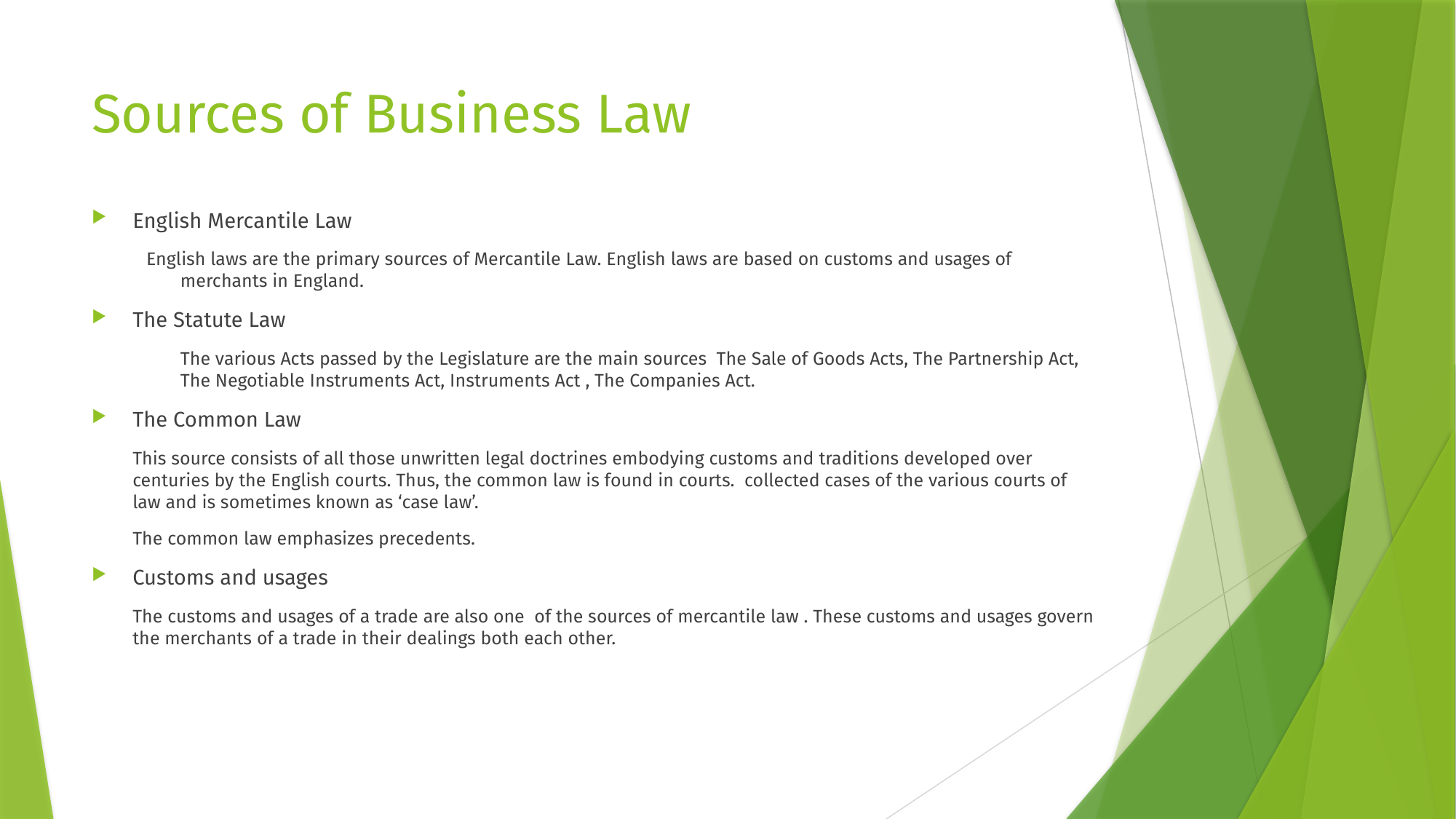

# Sources of Business Law
English Mercantile Law
English laws are the primary sources of Mercantile Law. English laws are based on customs and usages of merchants in England.
The Statute Law
	The various Acts passed by the Legislature are the main sources  The Sale of Goods Acts, The Partnership Act, The Negotiable Instruments Act, Instruments Act , The Companies Act.
The Common Law
	This source consists of all those unwritten legal doctrines embodying customs and traditions developed over centuries by the English courts. Thus, the common law is found in courts.  collected cases of the various courts of law and is sometimes known as ‘case law’.
	The common law emphasizes precedents.
Customs and usages
	The customs and usages of a trade are also one  of the sources of mercantile law . These customs and usages govern the merchants of a trade in their dealings both each other.